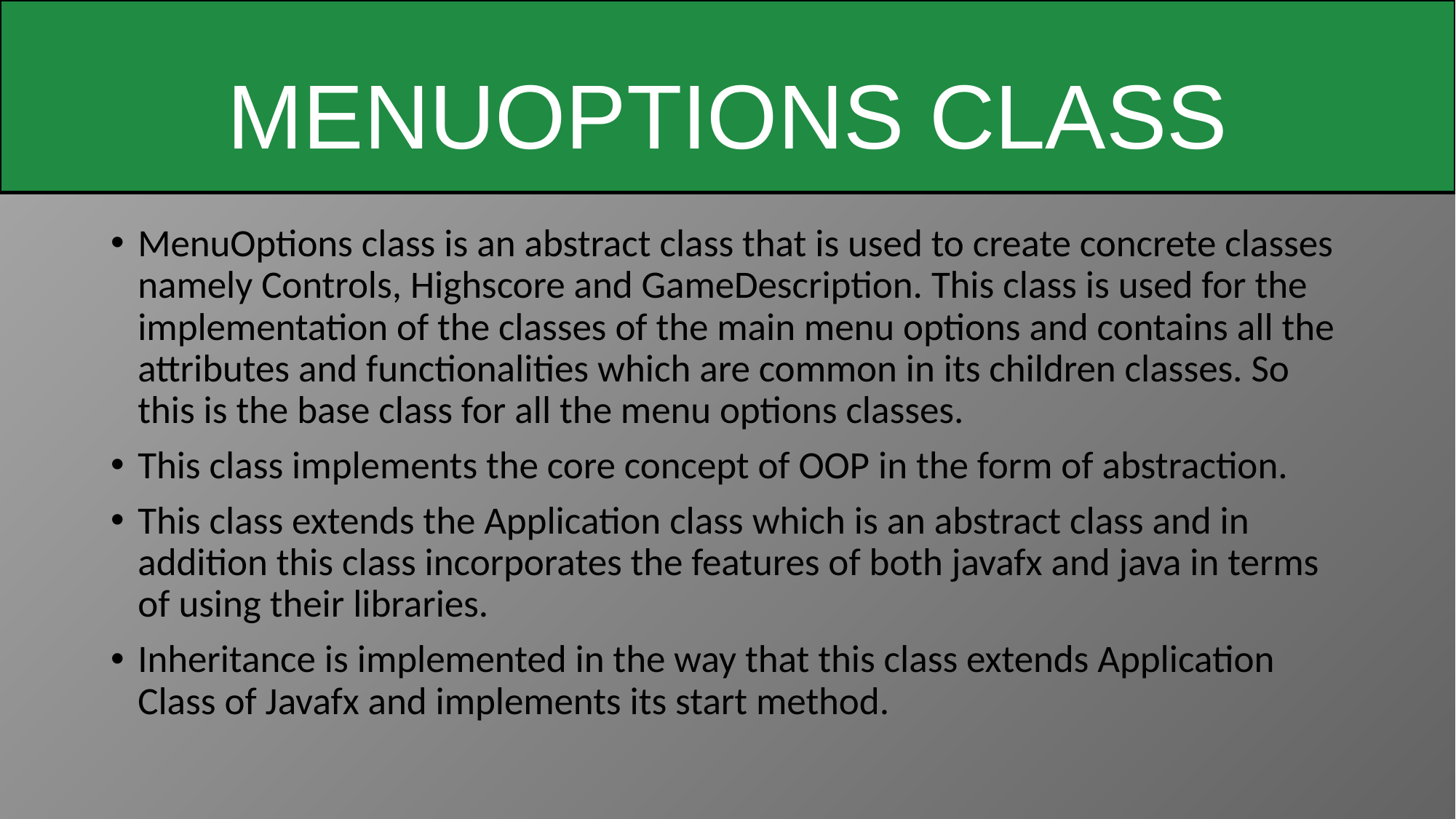

MENUOPTIONS CLASS
MenuOptions class is an abstract class that is used to create concrete classes namely Controls, Highscore and GameDescription. This class is used for the implementation of the classes of the main menu options and contains all the attributes and functionalities which are common in its children classes. So this is the base class for all the menu options classes.
This class implements the core concept of OOP in the form of abstraction.
This class extends the Application class which is an abstract class and in addition this class incorporates the features of both javafx and java in terms of using their libraries.
Inheritance is implemented in the way that this class extends Application Class of Javafx and implements its start method.